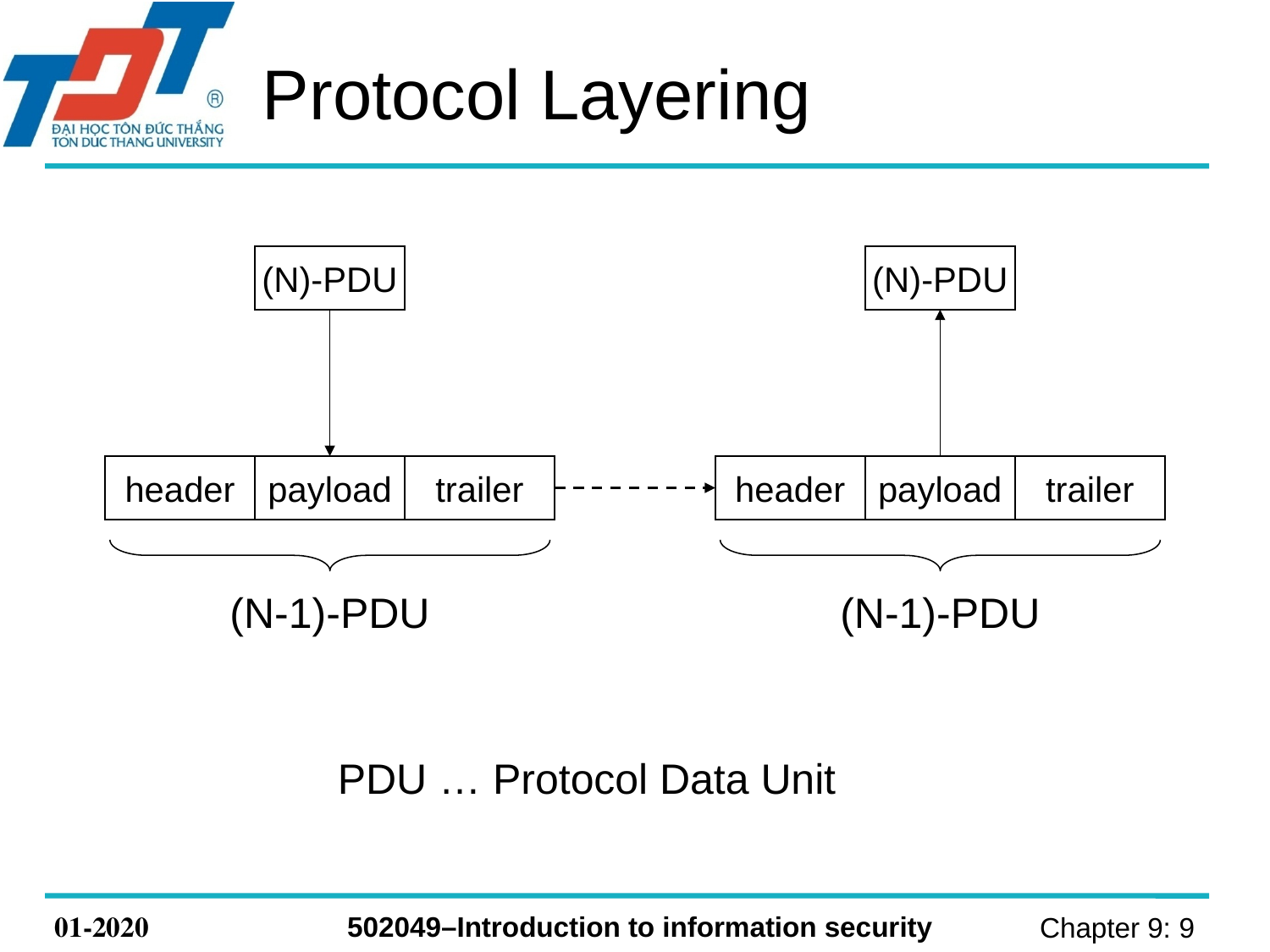

# Protocol Layering
(N)-PDU
(N)-PDU

header
payload
trailer
header
payload
trailer
(N-1)-PDU
(N-1)-PDU
PDU … Protocol Data Unit